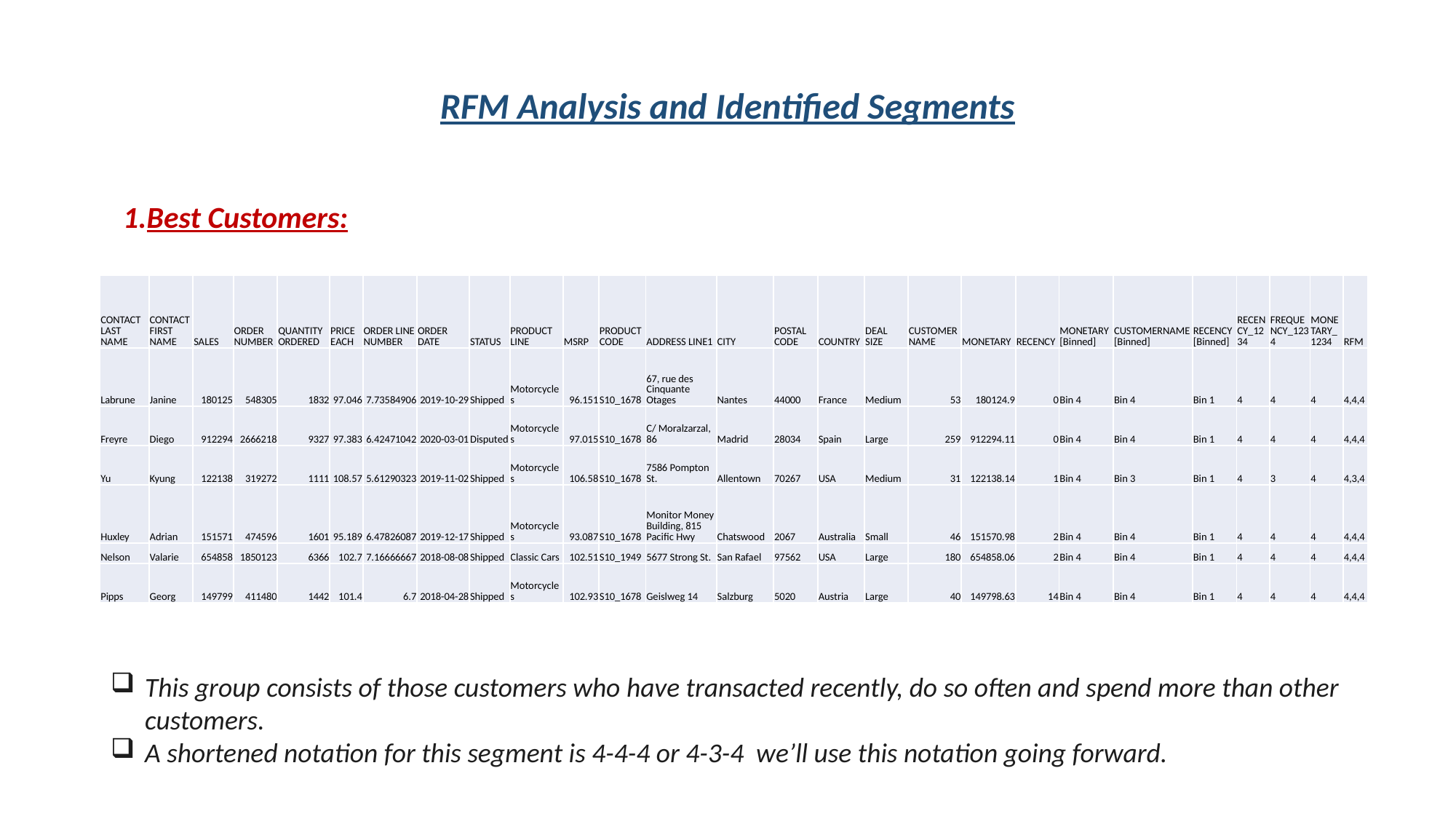

RFM Analysis and Identified Segments
1.Best Customers:
| CONTACT LAST NAME | CONTACT FIRST NAME | SALES | ORDER NUMBER | QUANTITY ORDERED | PRICE EACH | ORDER LINE NUMBER | ORDER DATE | STATUS | PRODUCT LINE | MSRP | PRODUCT CODE | ADDRESS LINE1 | CITY | POSTAL CODE | COUNTRY | DEAL SIZE | CUSTOMER NAME | MONETARY | RECENCY | MONETARY [Binned] | CUSTOMERNAME [Binned] | RECENCY [Binned] | RECENCY\_1234 | FREQUENCY\_1234 | MONETARY\_1234 | RFM |
| --- | --- | --- | --- | --- | --- | --- | --- | --- | --- | --- | --- | --- | --- | --- | --- | --- | --- | --- | --- | --- | --- | --- | --- | --- | --- | --- |
| Labrune | Janine | 180125 | 548305 | 1832 | 97.046 | 7.73584906 | 2019-10-29 | Shipped | Motorcycles | 96.151 | S10\_1678 | 67, rue des Cinquante Otages | Nantes | 44000 | France | Medium | 53 | 180124.9 | 0 | Bin 4 | Bin 4 | Bin 1 | 4 | 4 | 4 | 4,4,4 |
| Freyre | Diego | 912294 | 2666218 | 9327 | 97.383 | 6.42471042 | 2020-03-01 | Disputed | Motorcycles | 97.015 | S10\_1678 | C/ Moralzarzal, 86 | Madrid | 28034 | Spain | Large | 259 | 912294.11 | 0 | Bin 4 | Bin 4 | Bin 1 | 4 | 4 | 4 | 4,4,4 |
| Yu | Kyung | 122138 | 319272 | 1111 | 108.57 | 5.61290323 | 2019-11-02 | Shipped | Motorcycles | 106.58 | S10\_1678 | 7586 Pompton St. | Allentown | 70267 | USA | Medium | 31 | 122138.14 | 1 | Bin 4 | Bin 3 | Bin 1 | 4 | 3 | 4 | 4,3,4 |
| Huxley | Adrian | 151571 | 474596 | 1601 | 95.189 | 6.47826087 | 2019-12-17 | Shipped | Motorcycles | 93.087 | S10\_1678 | Monitor Money Building, 815 Pacific Hwy | Chatswood | 2067 | Australia | Small | 46 | 151570.98 | 2 | Bin 4 | Bin 4 | Bin 1 | 4 | 4 | 4 | 4,4,4 |
| Nelson | Valarie | 654858 | 1850123 | 6366 | 102.7 | 7.16666667 | 2018-08-08 | Shipped | Classic Cars | 102.51 | S10\_1949 | 5677 Strong St. | San Rafael | 97562 | USA | Large | 180 | 654858.06 | 2 | Bin 4 | Bin 4 | Bin 1 | 4 | 4 | 4 | 4,4,4 |
| Pipps | Georg | 149799 | 411480 | 1442 | 101.4 | 6.7 | 2018-04-28 | Shipped | Motorcycles | 102.93 | S10\_1678 | Geislweg 14 | Salzburg | 5020 | Austria | Large | 40 | 149798.63 | 14 | Bin 4 | Bin 4 | Bin 1 | 4 | 4 | 4 | 4,4,4 |
This group consists of those customers who have transacted recently, do so often and spend more than other customers.
A shortened notation for this segment is 4-4-4 or 4-3-4  we’ll use this notation going forward.